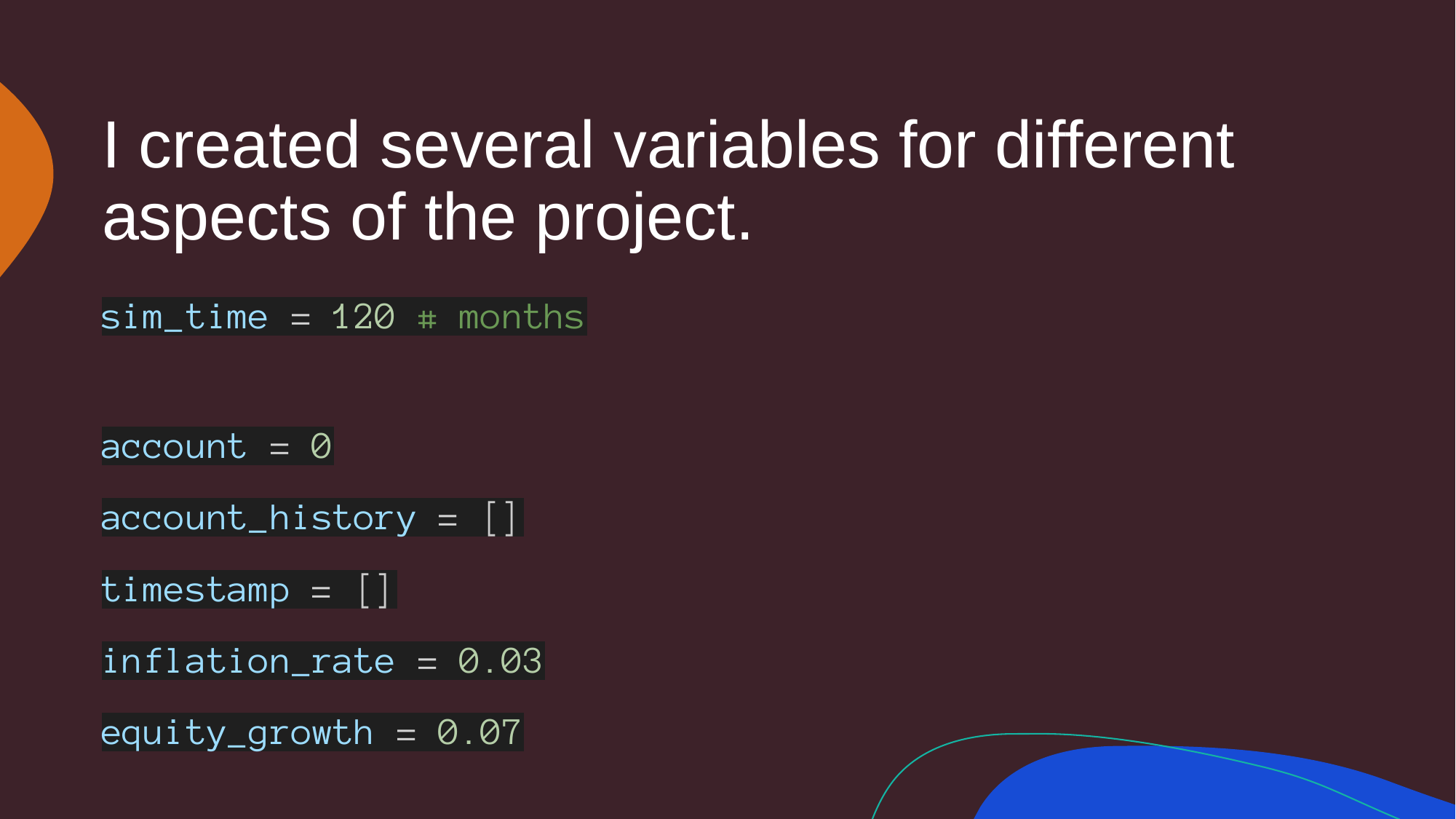

# I created several variables for different aspects of the project.
sim_time = 120 # months
account = 0
account_history = []
timestamp = []
inflation_rate = 0.03
equity_growth = 0.07